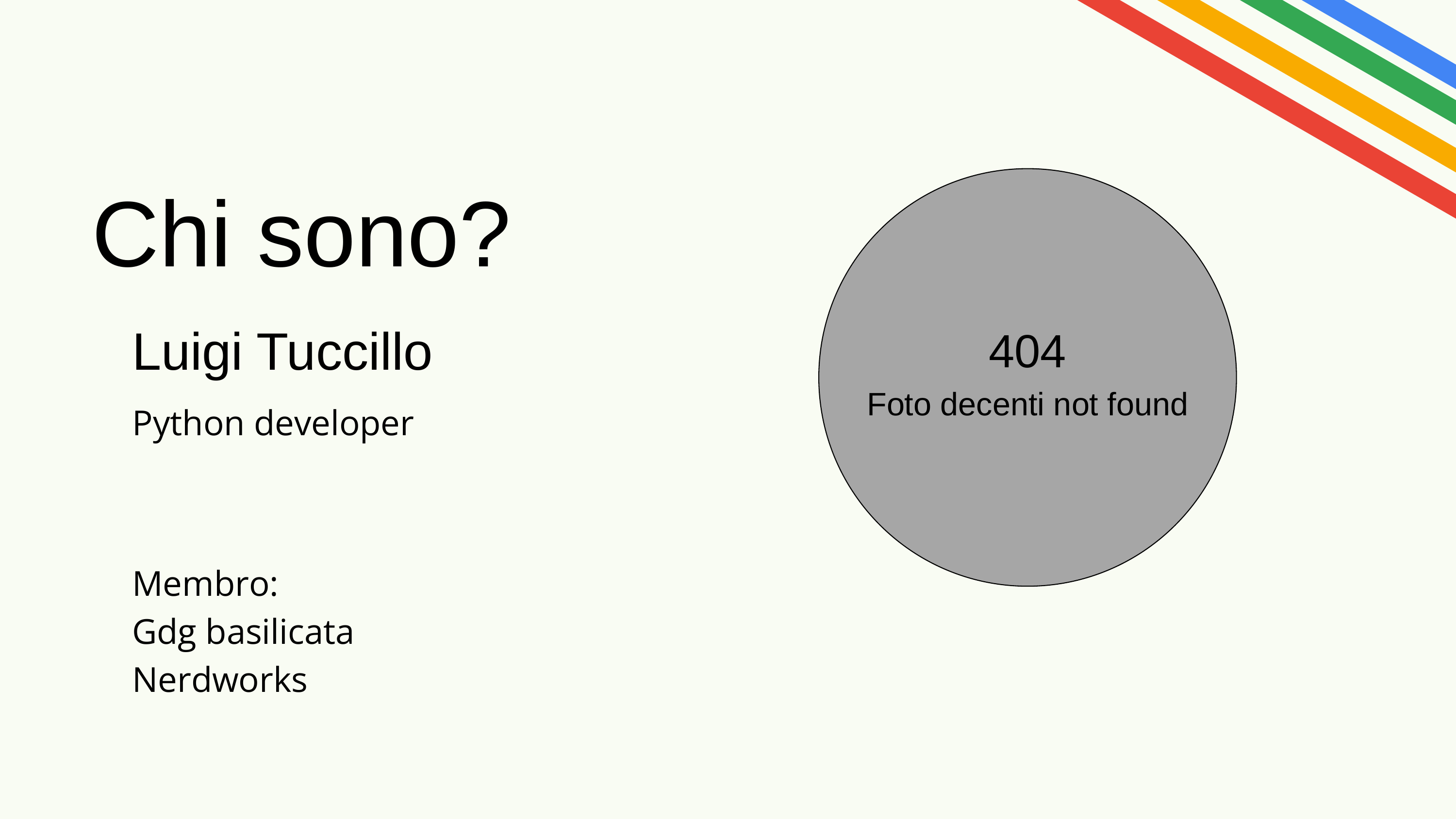

Chi sono?

Luigi Tuccillo
404
Foto decenti not found
Python developer
Membro:
Gdg basilicata
Nerdworks